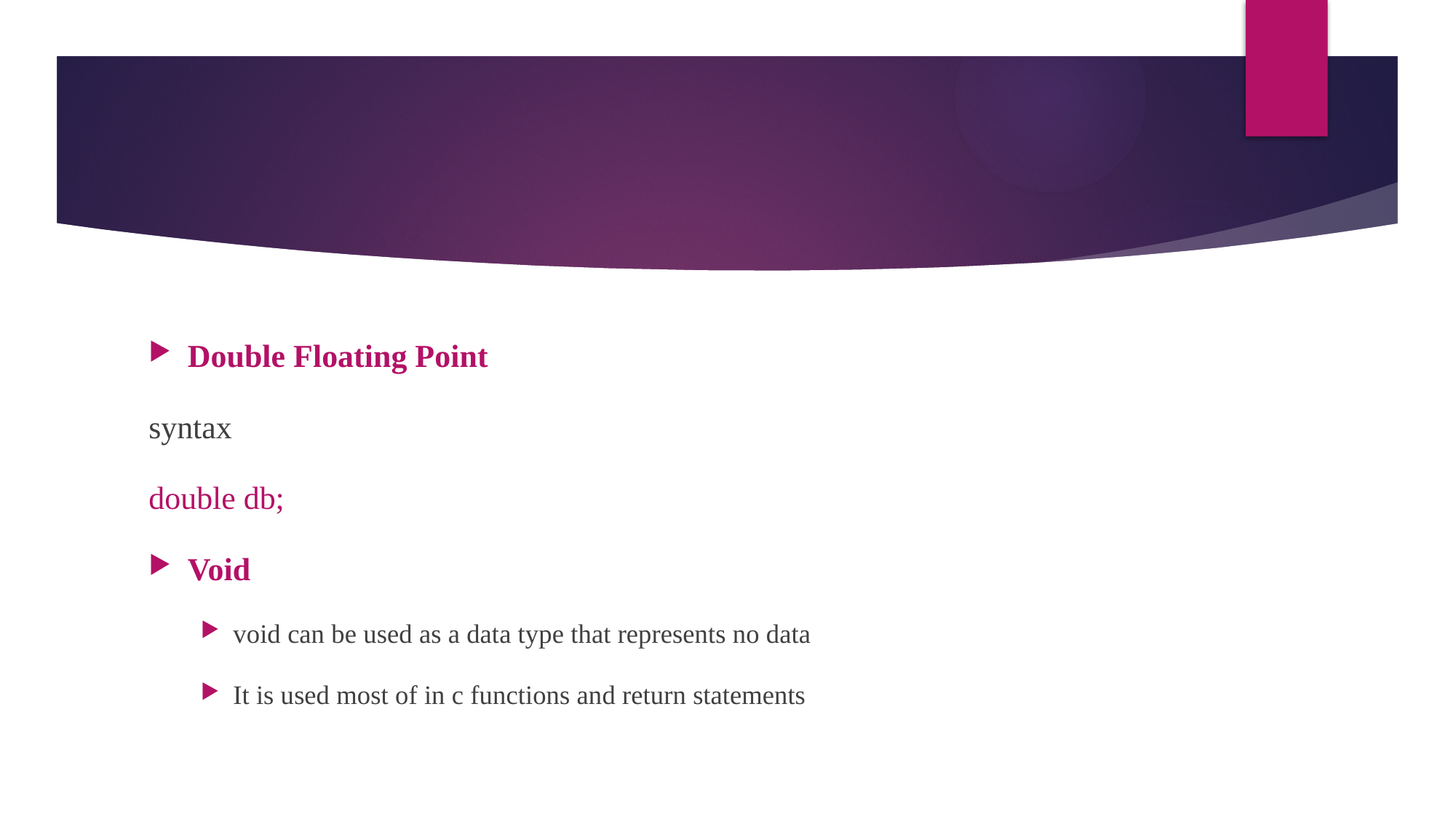

Double Floating Point
syntax
double db;
Void
void can be used as a data type that represents no data
It is used most of in c functions and return statements